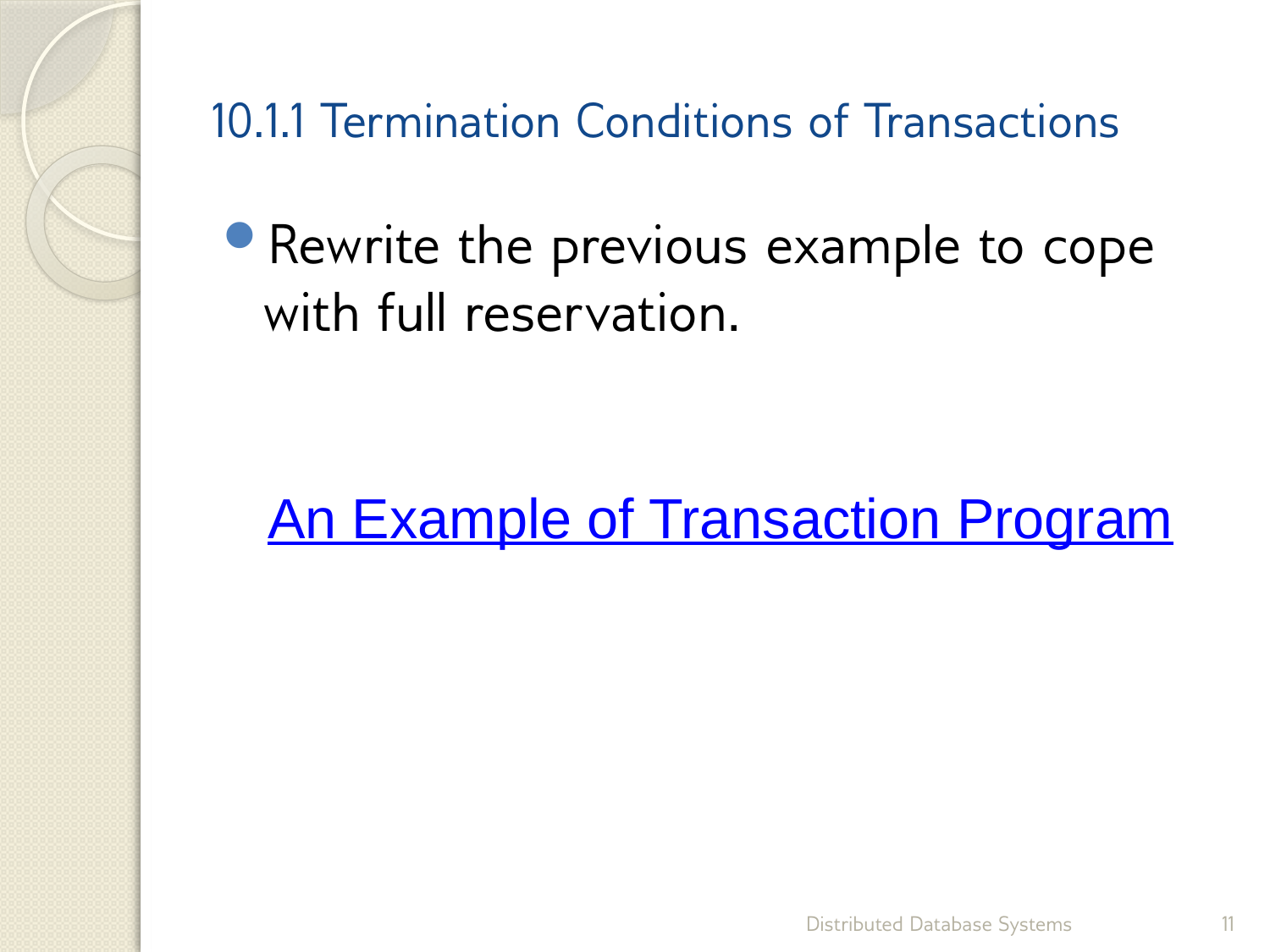

# 10.1.1 Termination Conditions of Transactions
Rewrite the previous example to cope with full reservation.
An Example of Transaction Program
Distributed Database Systems
11